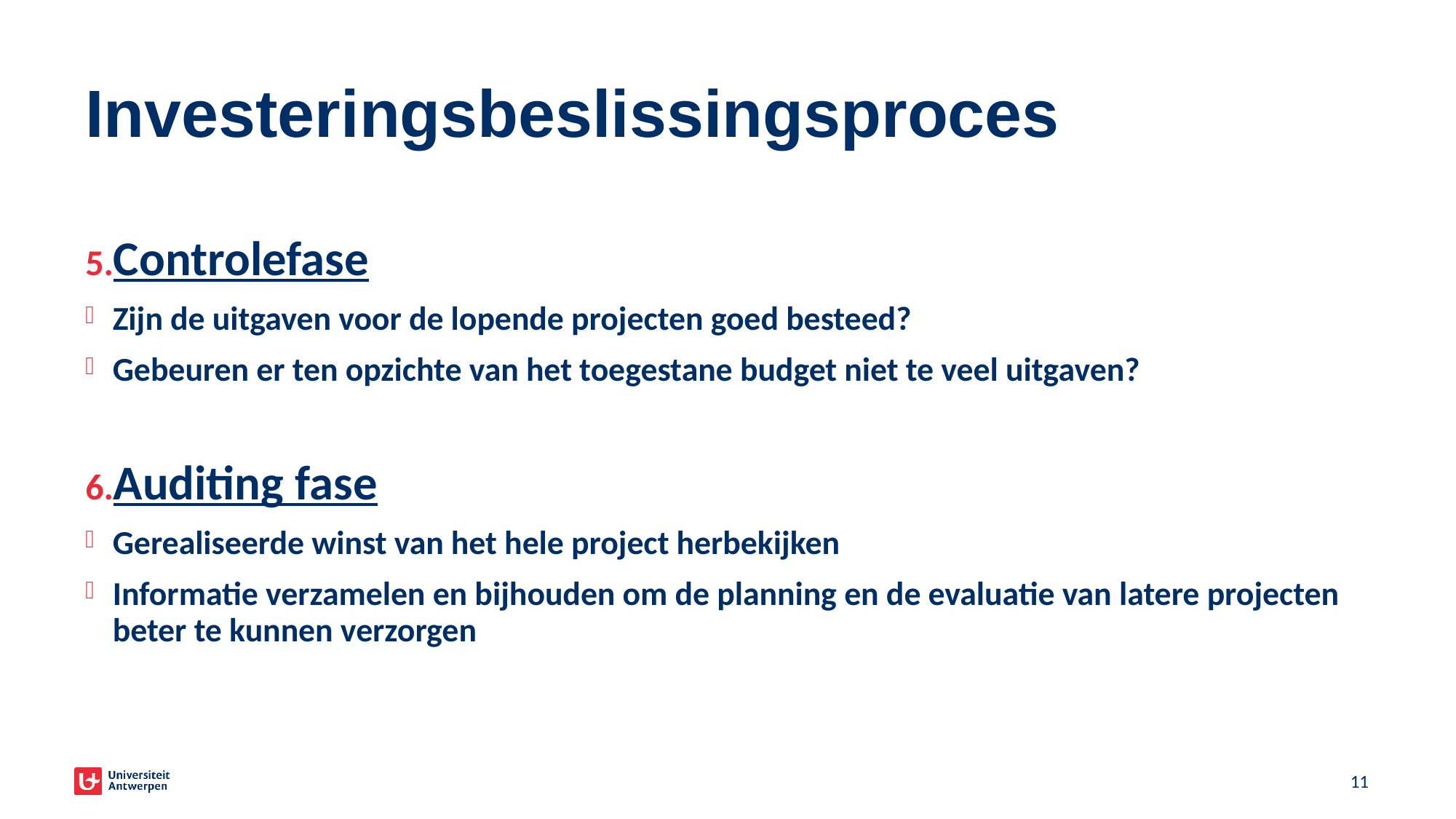

# Investeringsbeslissingsproces
Controlefase
Zijn de uitgaven voor de lopende projecten goed besteed?
Gebeuren er ten opzichte van het toegestane budget niet te veel uitgaven?

Auditing fase
Gerealiseerde winst van het hele project herbekijken
Informatie verzamelen en bijhouden om de planning en de evaluatie van latere projecten beter te kunnen verzorgen
11